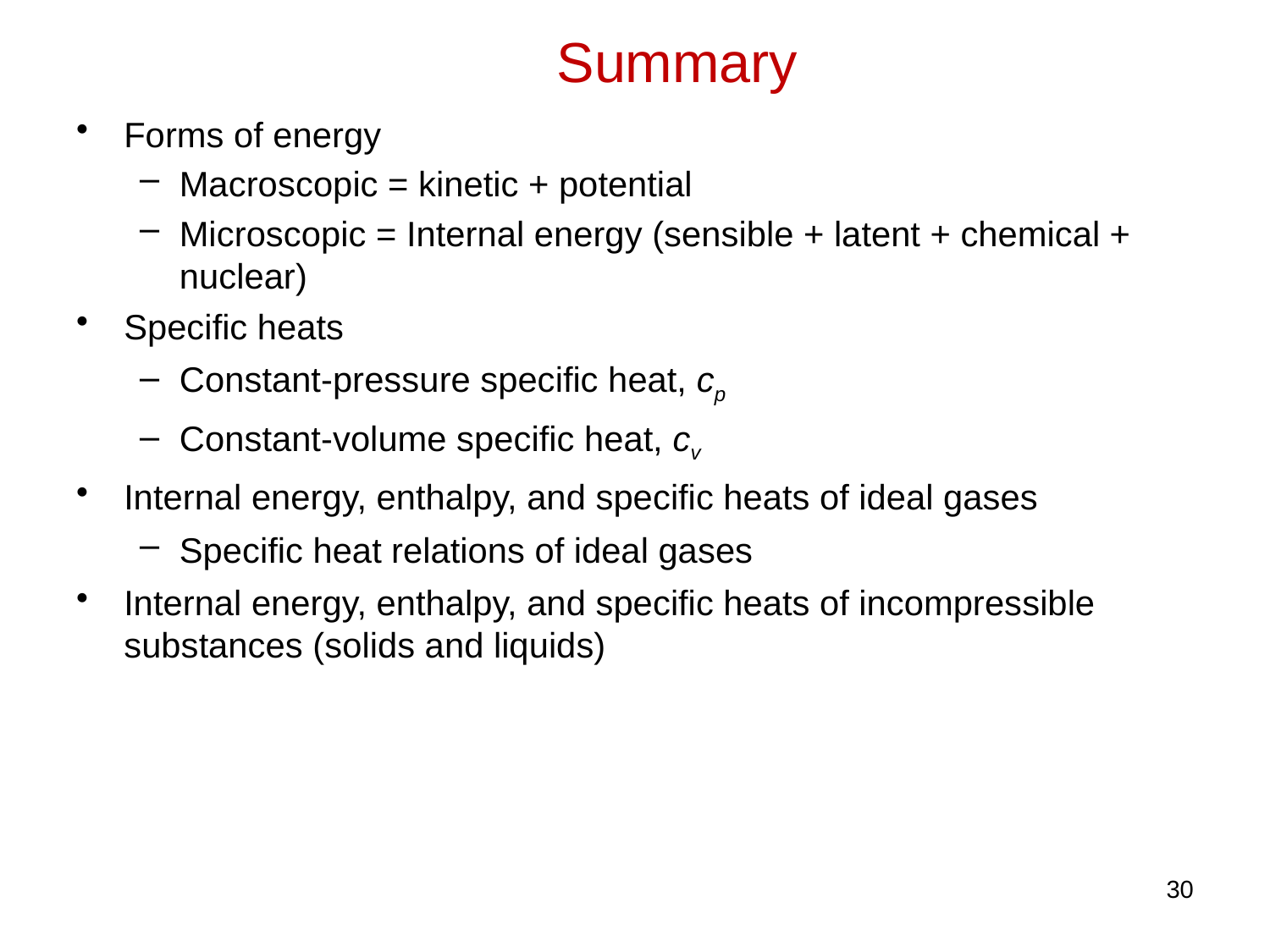

# Summary
Forms of energy
Macroscopic = kinetic + potential
Microscopic = Internal energy (sensible + latent + chemical + nuclear)
Specific heats
Constant-pressure specific heat, cp
Constant-volume specific heat, cv
Internal energy, enthalpy, and specific heats of ideal gases
Specific heat relations of ideal gases
Internal energy, enthalpy, and specific heats of incompressible substances (solids and liquids)
30